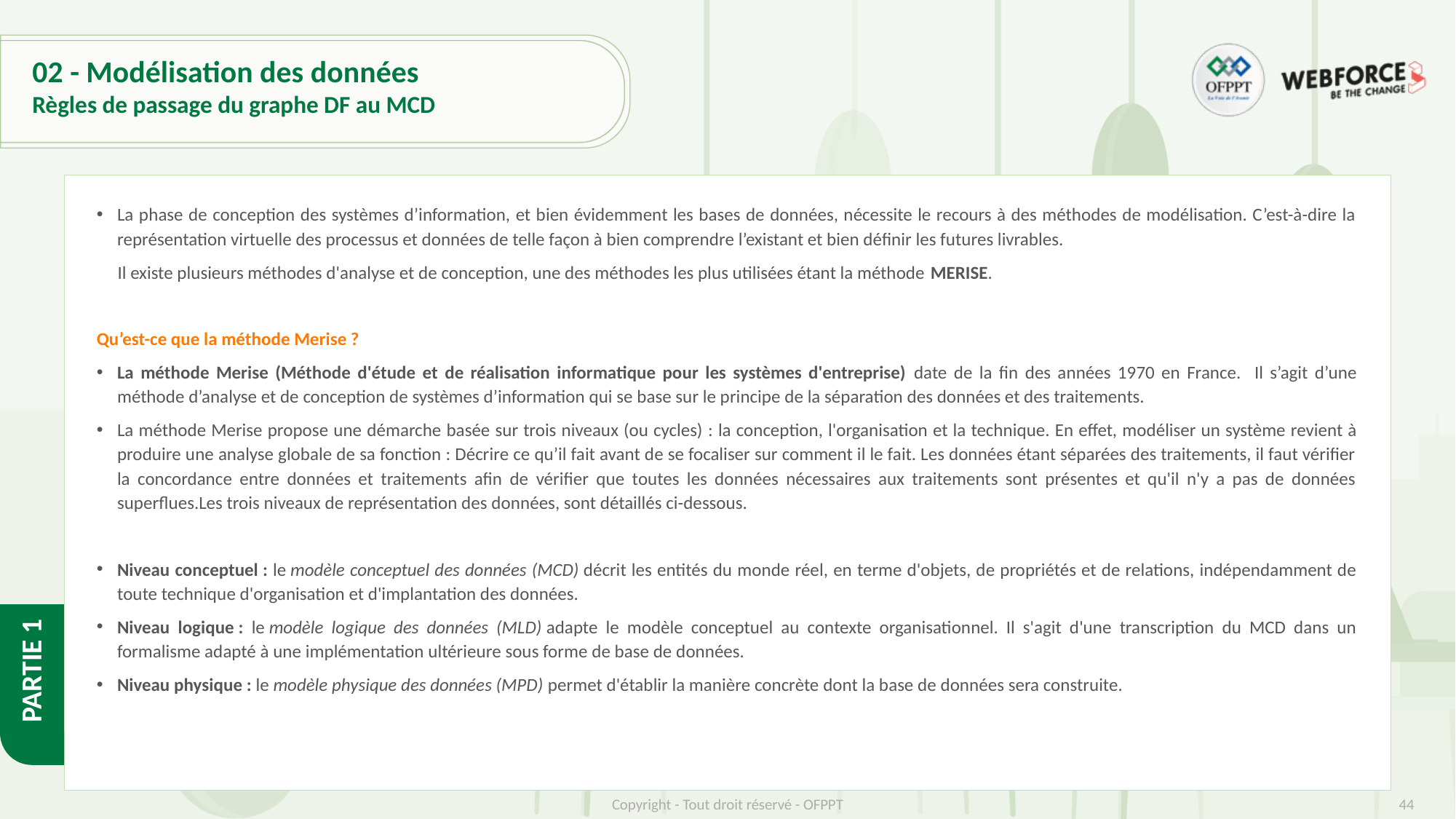

# 02 - Modélisation des données
Règles de passage du graphe DF au MCD
La phase de conception des systèmes d’information, et bien évidemment les bases de données, nécessite le recours à des méthodes de modélisation. C’est-à-dire la représentation virtuelle des processus et données de telle façon à bien comprendre l’existant et bien définir les futures livrables.
     Il existe plusieurs méthodes d'analyse et de conception, une des méthodes les plus utilisées étant la méthode MERISE.

Qu’est-ce que la méthode Merise ?
La méthode Merise (Méthode d'étude et de réalisation informatique pour les systèmes d'entreprise) date de la fin des années 1970 en France.  Il s’agit d’une méthode d’analyse et de conception de systèmes d’information qui se base sur le principe de la séparation des données et des traitements.
La méthode Merise propose une démarche basée sur trois niveaux (ou cycles) : la conception, l'organisation et la technique. En effet, modéliser un système revient à produire une analyse globale de sa fonction : Décrire ce qu’il fait avant de se focaliser sur comment il le fait. Les données étant séparées des traitements, il faut vérifier la concordance entre données et traitements afin de vérifier que toutes les données nécessaires aux traitements sont présentes et qu'il n'y a pas de données superflues.Les trois niveaux de représentation des données, sont détaillés ci-dessous.

Niveau conceptuel : le modèle conceptuel des données (MCD) décrit les entités du monde réel, en terme d'objets, de propriétés et de relations, indépendamment de toute technique d'organisation et d'implantation des données.
Niveau logique : le modèle logique des données (MLD) adapte le modèle conceptuel au contexte organisationnel. Il s'agit d'une transcription du MCD dans un formalisme adapté à une implémentation ultérieure sous forme de base de données.
Niveau physique : le modèle physique des données (MPD) permet d'établir la manière concrète dont la base de données sera construite.